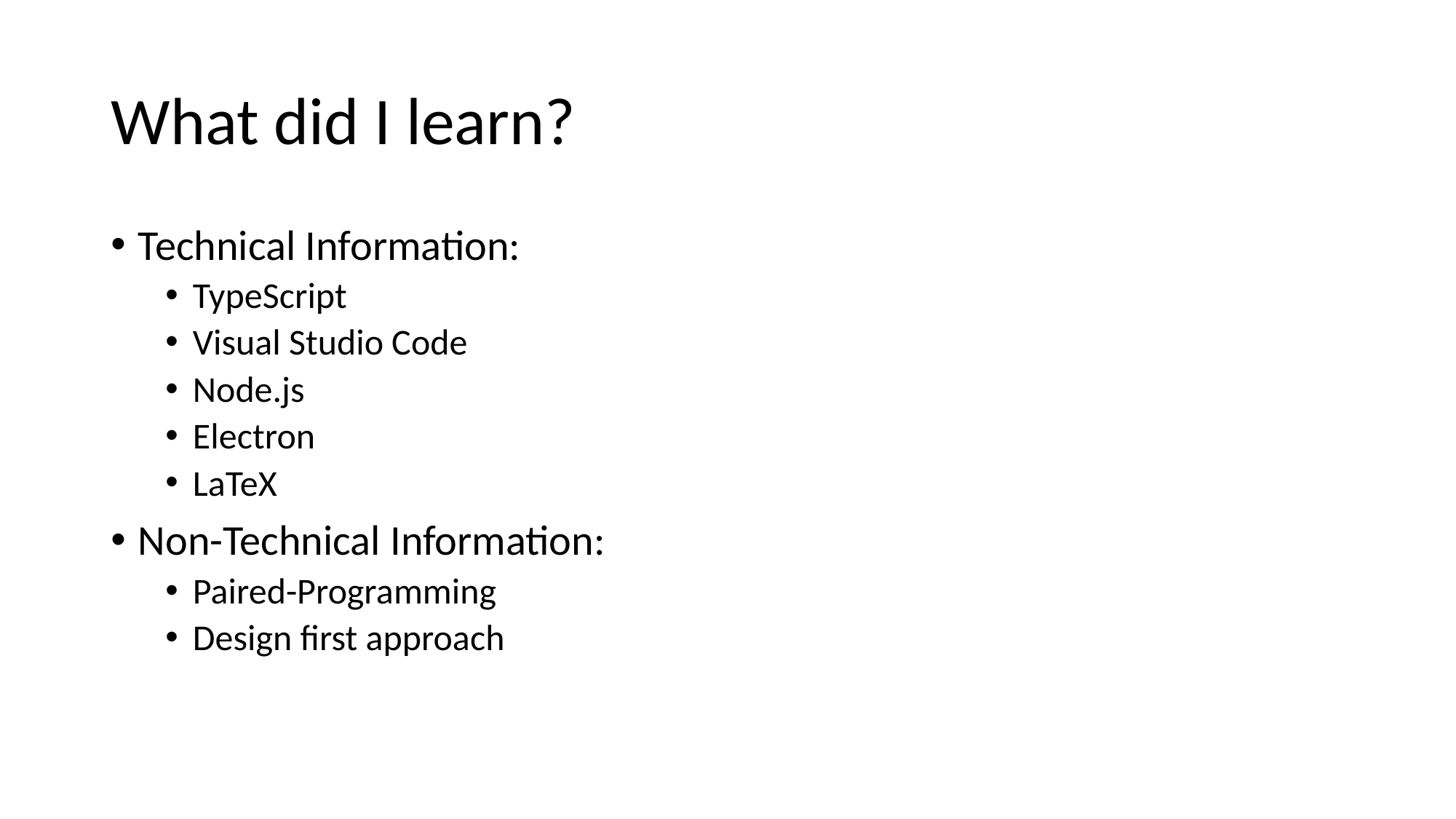

# What did I learn?
Technical Information:
TypeScript
Visual Studio Code
Node.js
Electron
LaTeX
Non-Technical Information:
Paired-Programming
Design first approach